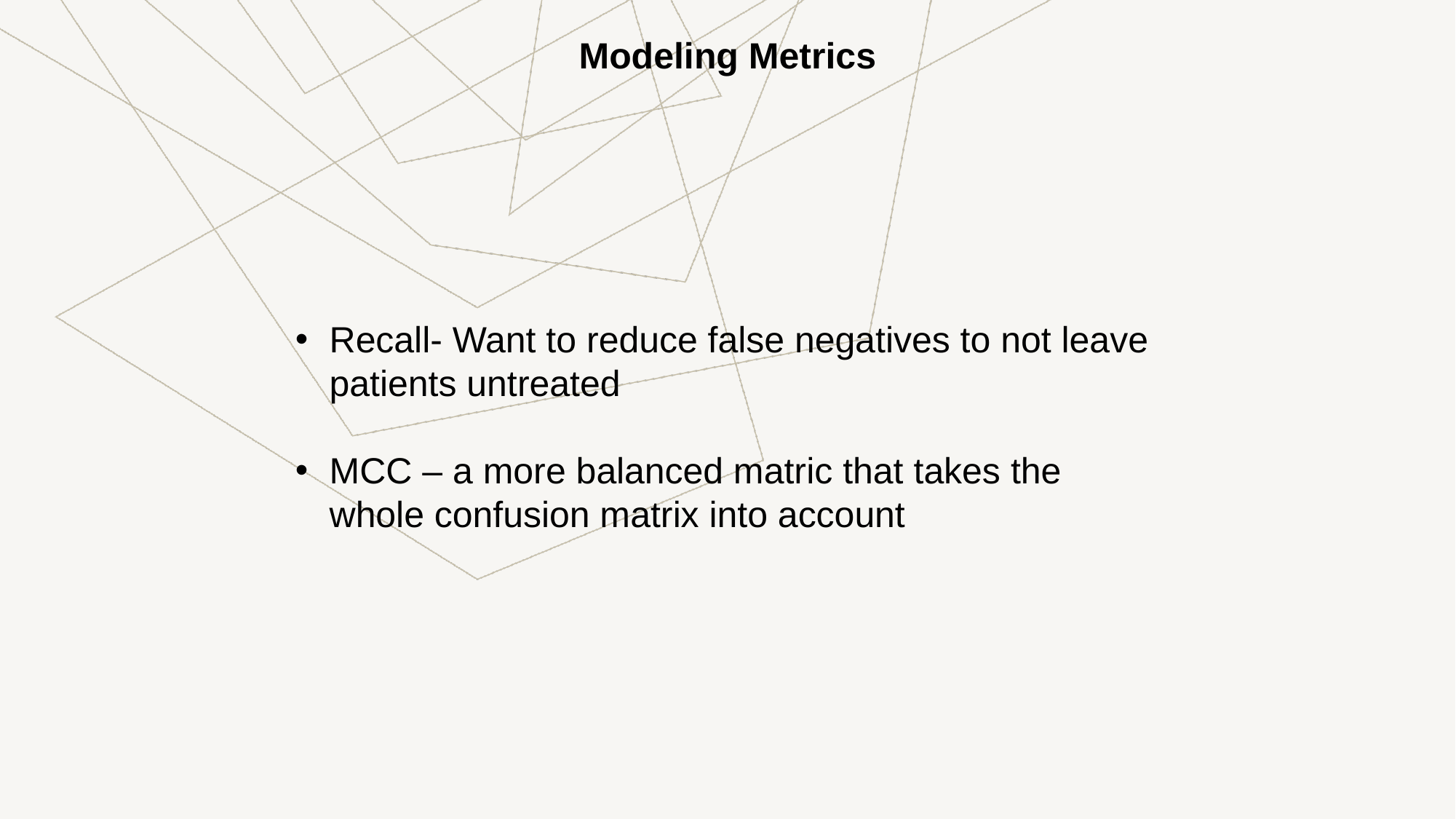

Modeling Metrics
Recall- Want to reduce false negatives to not leave patients untreated

MCC – a more balanced matric that takes the whole confusion matrix into account